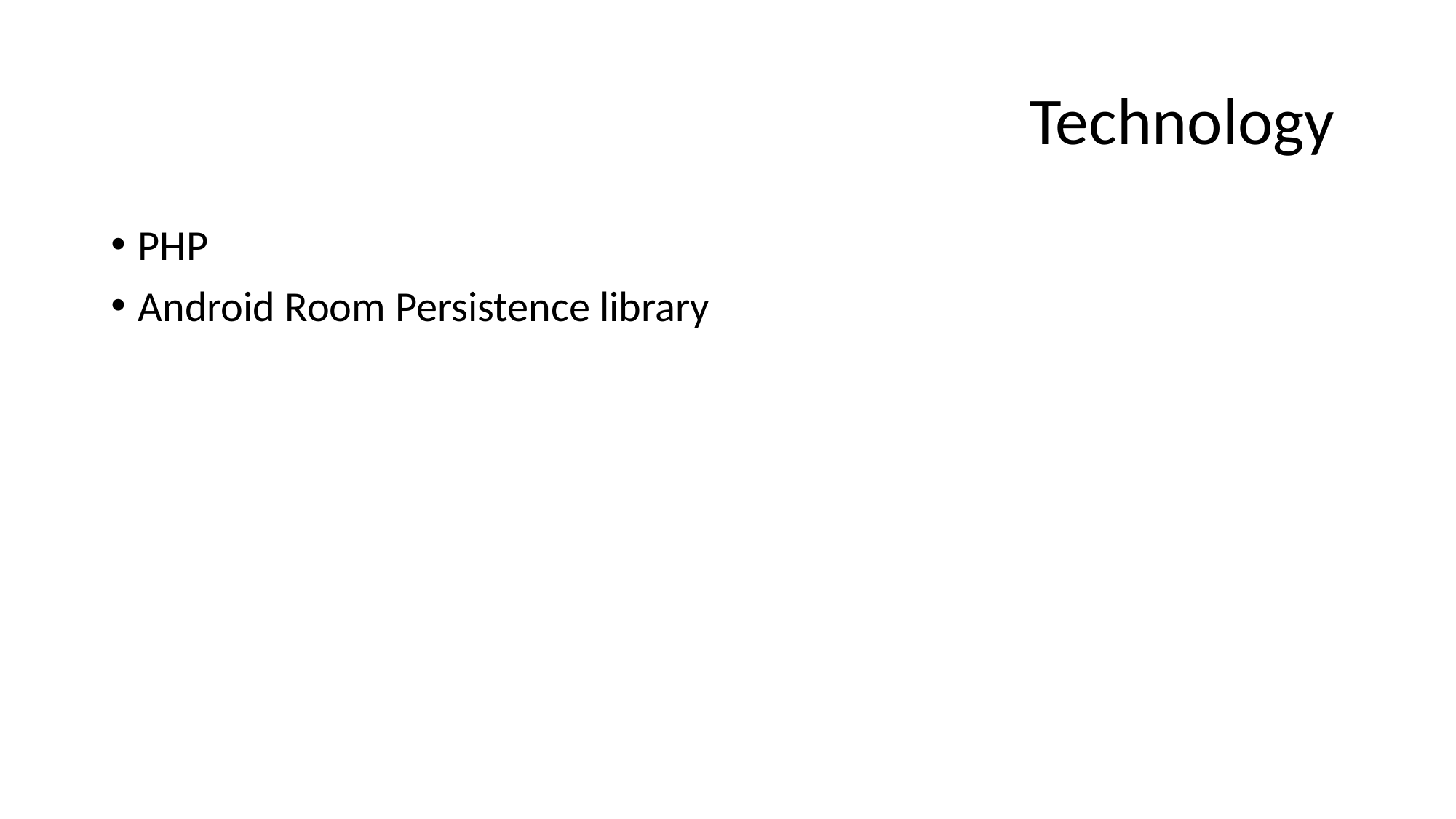

# Technology
PHP
Android Room Persistence library